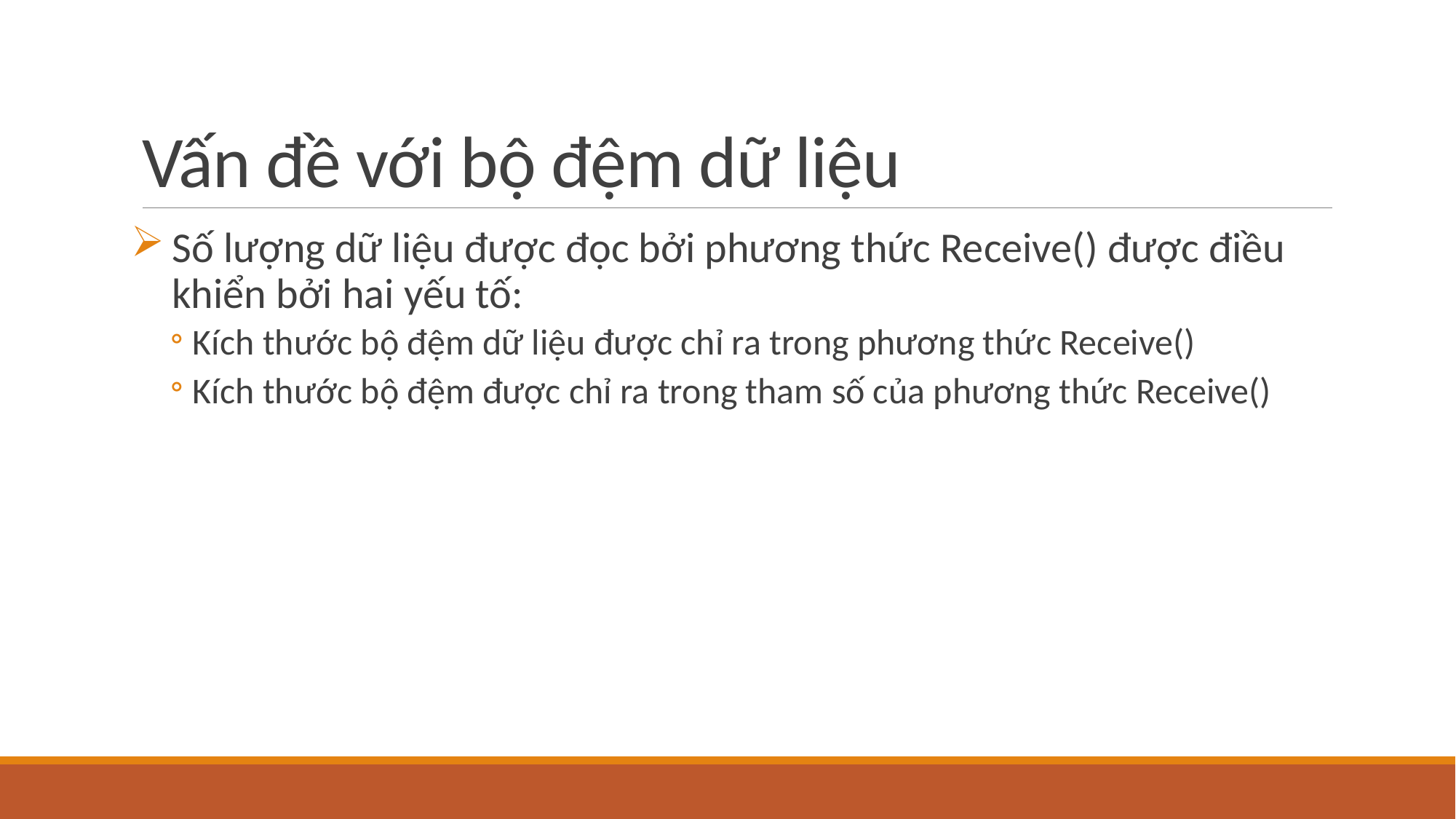

# Vấn đề với bộ đệm dữ liệu
Số lượng dữ liệu được đọc bởi phương thức Receive() được điều khiển bởi hai yếu tố:
Kích thước bộ đệm dữ liệu được chỉ ra trong phương thức Receive()
Kích thước bộ đệm được chỉ ra trong tham số của phương thức Receive()